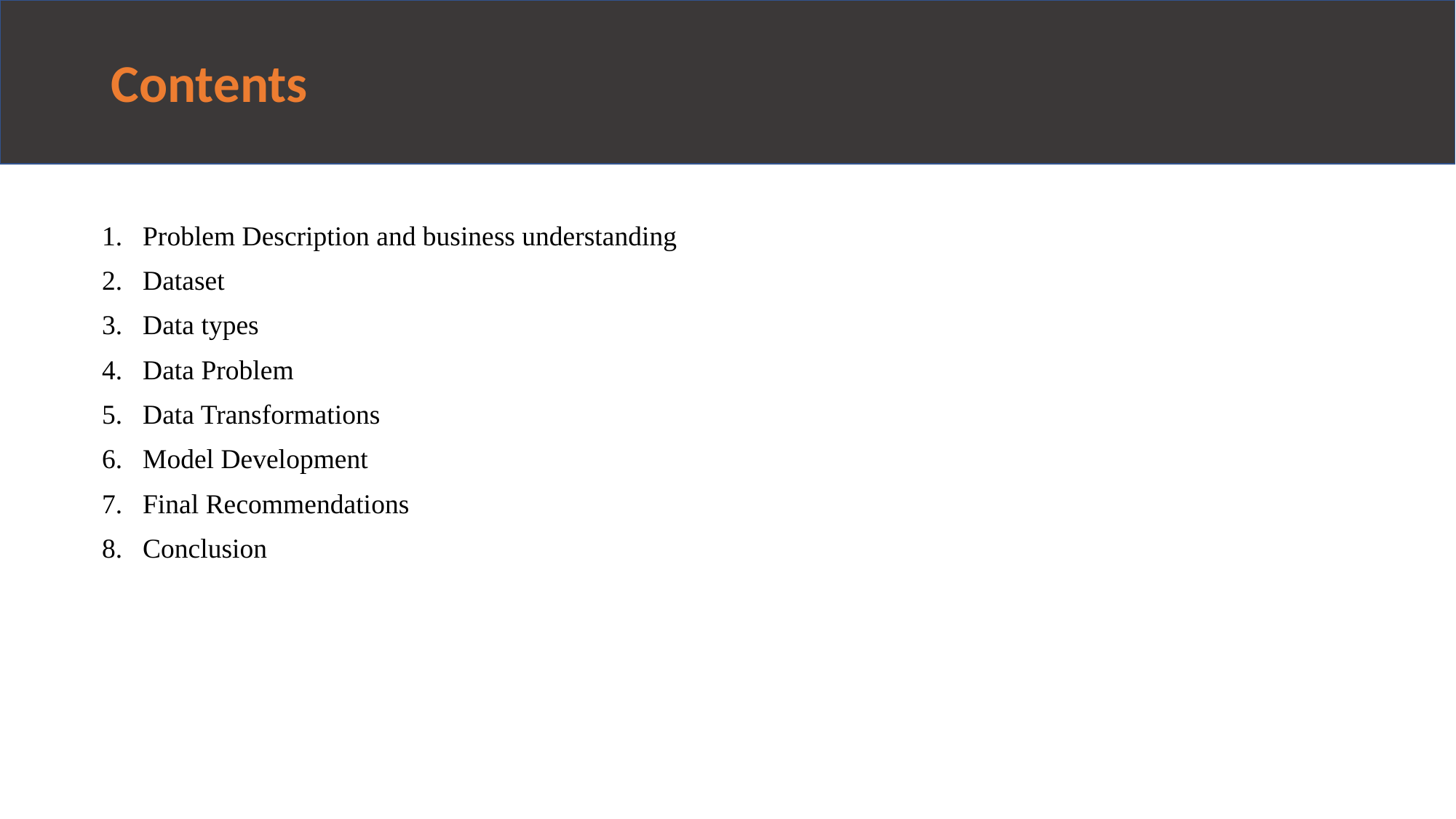

# Contents
Problem Description and business understanding
Dataset
Data types
Data Problem
Data Transformations
Model Development
Final Recommendations
Conclusion